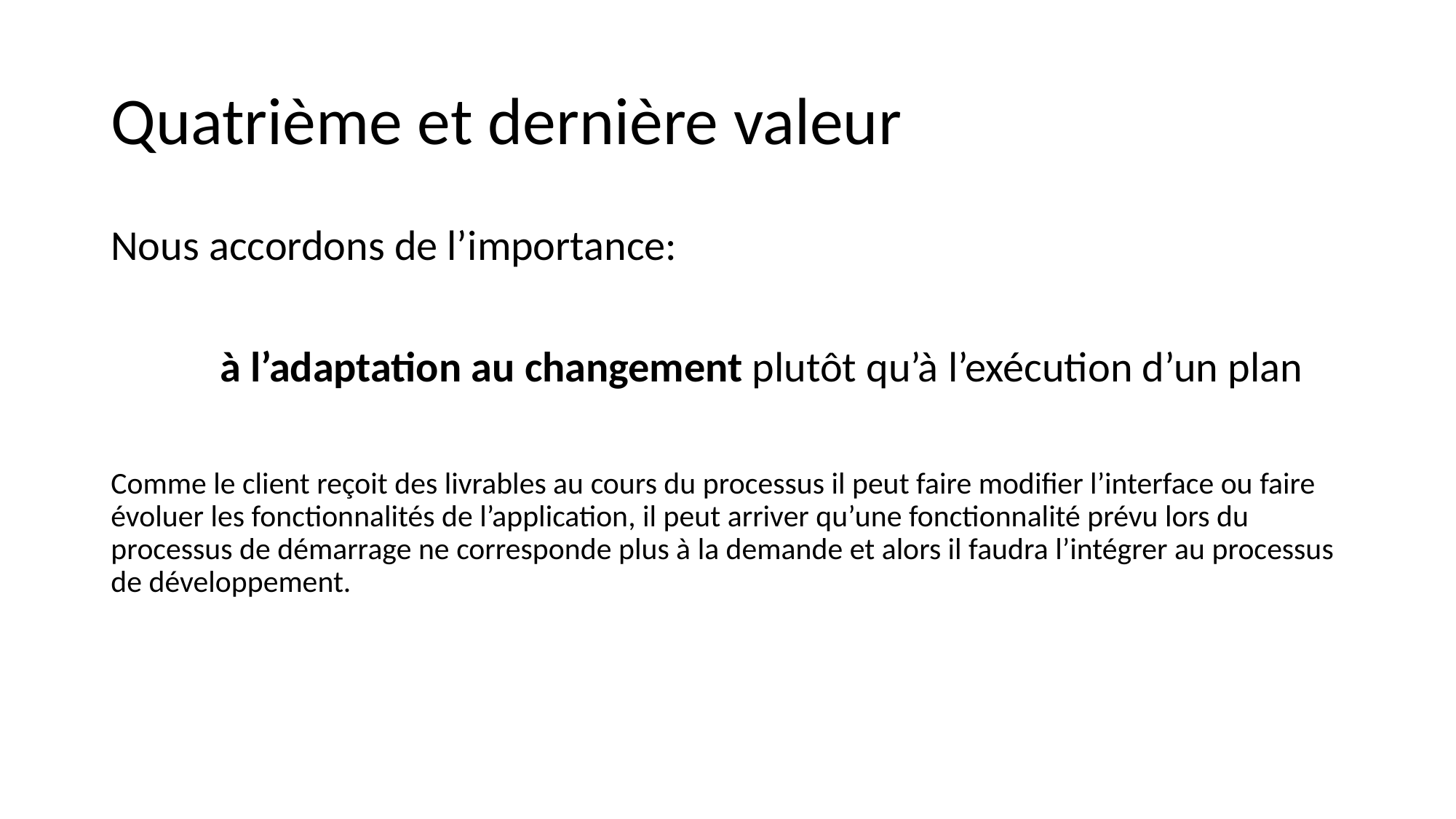

# Quatrième et dernière valeur
Nous accordons de l’importance:

	à l’adaptation au changement plutôt qu’à l’exécution d’un plan

Comme le client reçoit des livrables au cours du processus il peut faire modifier l’interface ou faire évoluer les fonctionnalités de l’application, il peut arriver qu’une fonctionnalité prévu lors du processus de démarrage ne corresponde plus à la demande et alors il faudra l’intégrer au processus de développement.